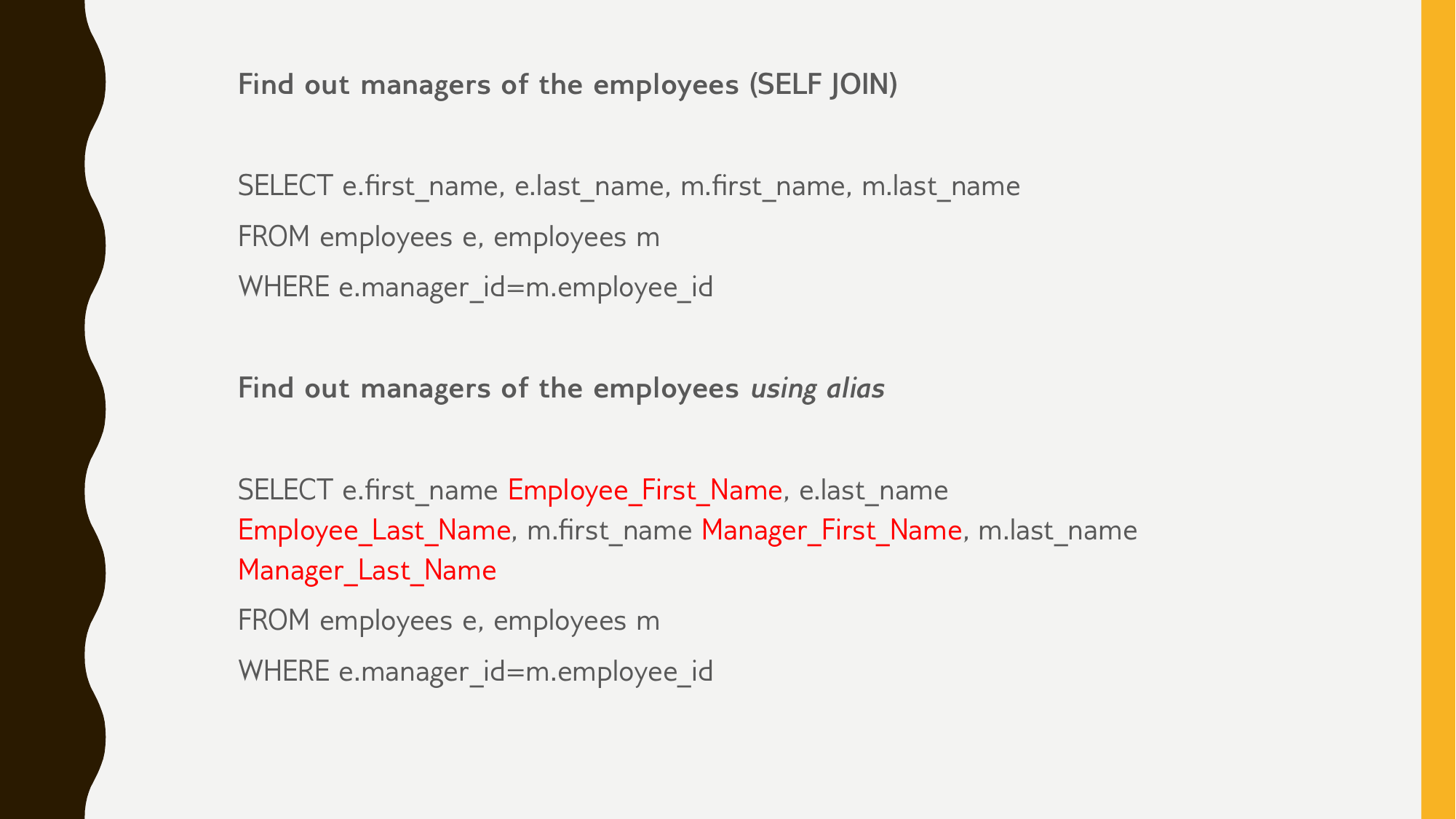

Find out managers of the employees (SELF JOIN)

SELECT e.first_name, e.last_name, m.first_name, m.last_name
FROM employees e, employees m
WHERE e.manager_id=m.employee_id

Find out managers of the employees using alias

SELECT e.first_name Employee_First_Name, e.last_name Employee_Last_Name, m.first_name Manager_First_Name, m.last_name Manager_Last_Name
FROM employees e, employees m
WHERE e.manager_id=m.employee_id